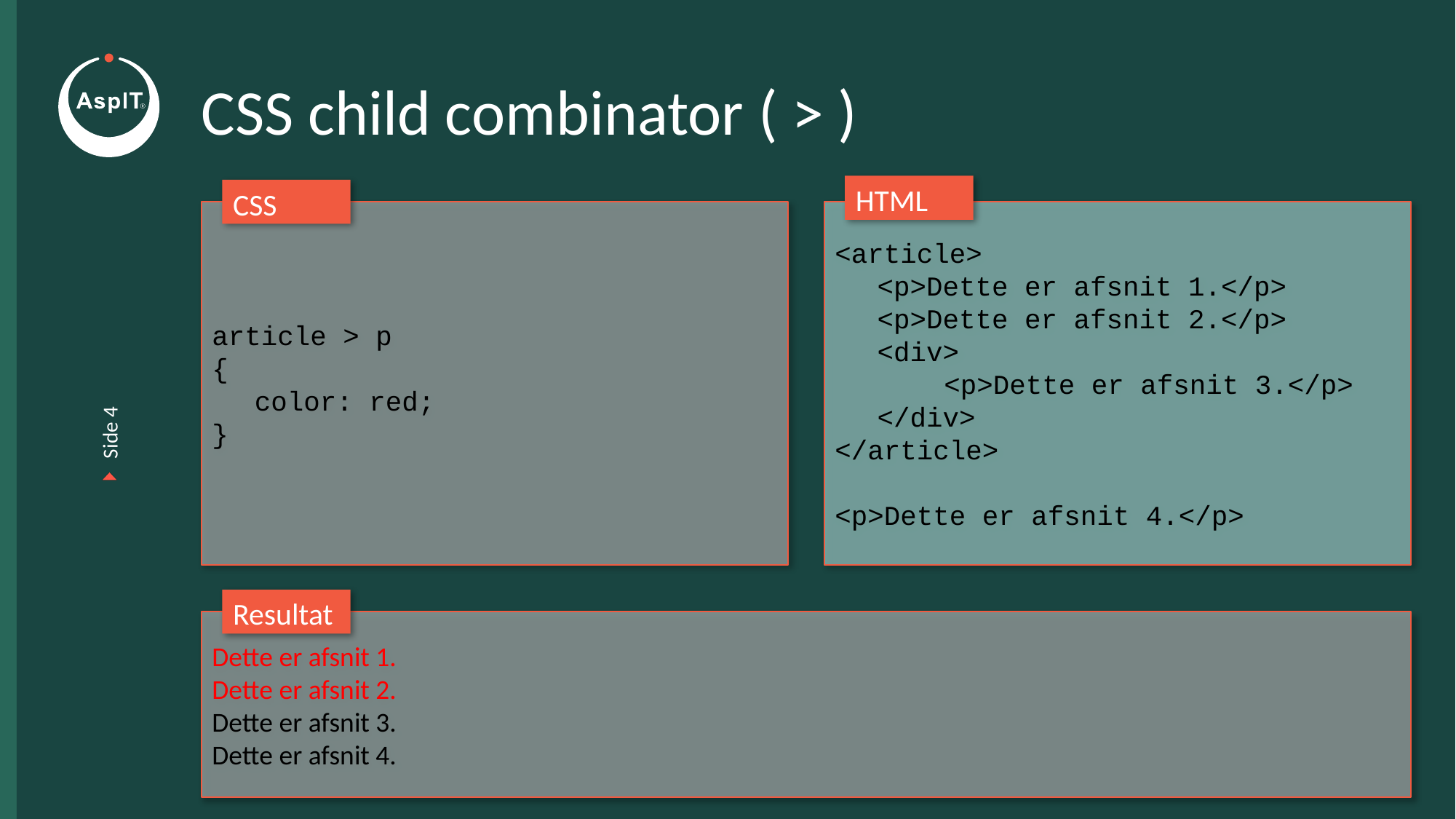

# CSS child combinator ( > )
HTML
CSS
article > p
{
	color: red;
}
<article>
	<p>Dette er afsnit 1.</p>
	<p>Dette er afsnit 2.</p>
	<div>
		<p>Dette er afsnit 3.</p>
	</div>
</article>

<p>Dette er afsnit 4.</p>
Side 4
Resultat
Dette er afsnit 1.
Dette er afsnit 2.
Dette er afsnit 3.
Dette er afsnit 4.